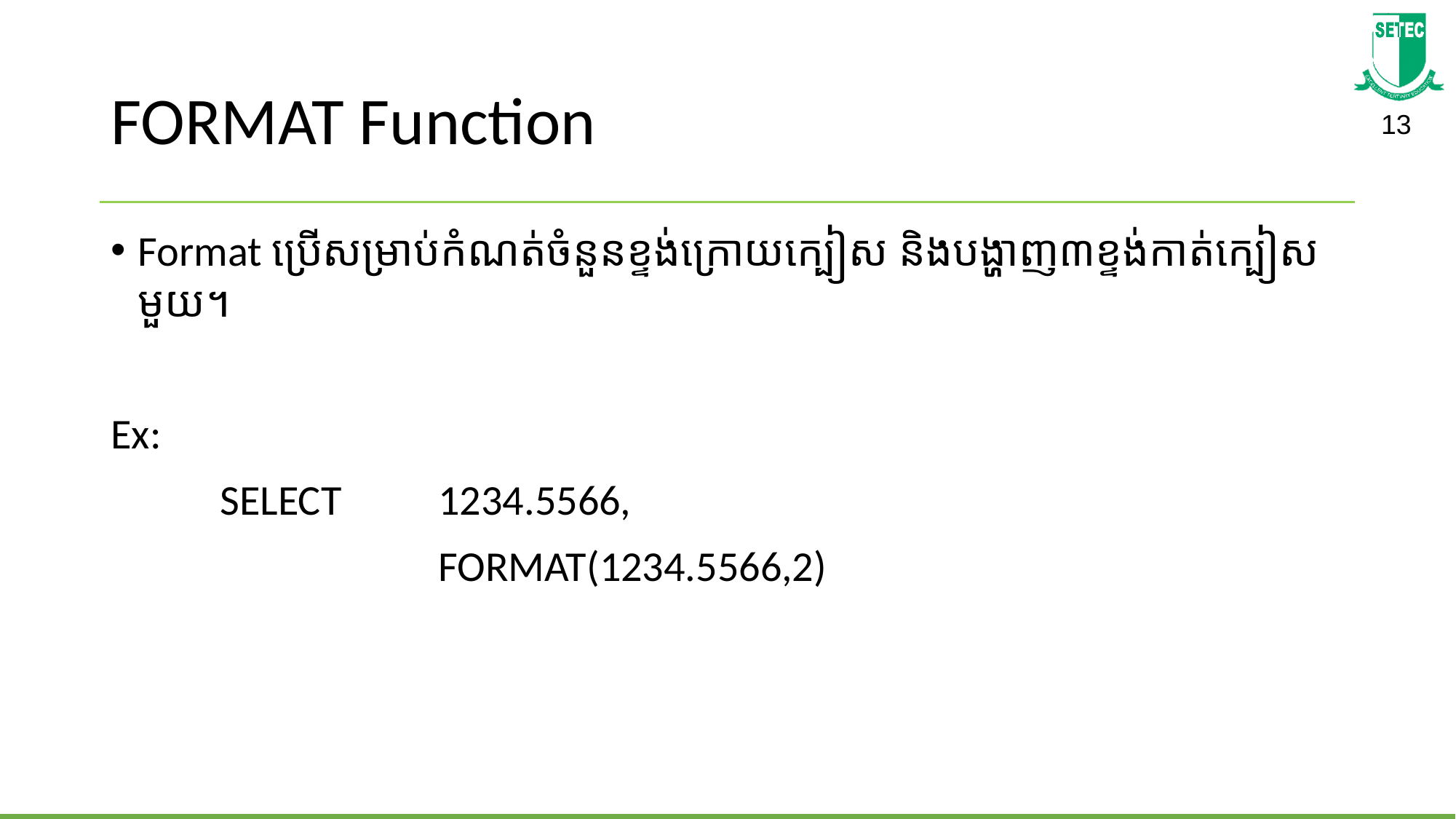

# FORMAT Function
Format ប្រើសម្រាប់កំណត់ចំនួនខ្ទង់ក្រោយក្បៀស និងបង្ហាញ៣ខ្ទង់កាត់ក្បៀសមួយ។

Ex:
	SELECT 	1234.5566,
			FORMAT(1234.5566,2),
			CONCAT(‘$’,FORMAT(1234.556,2))